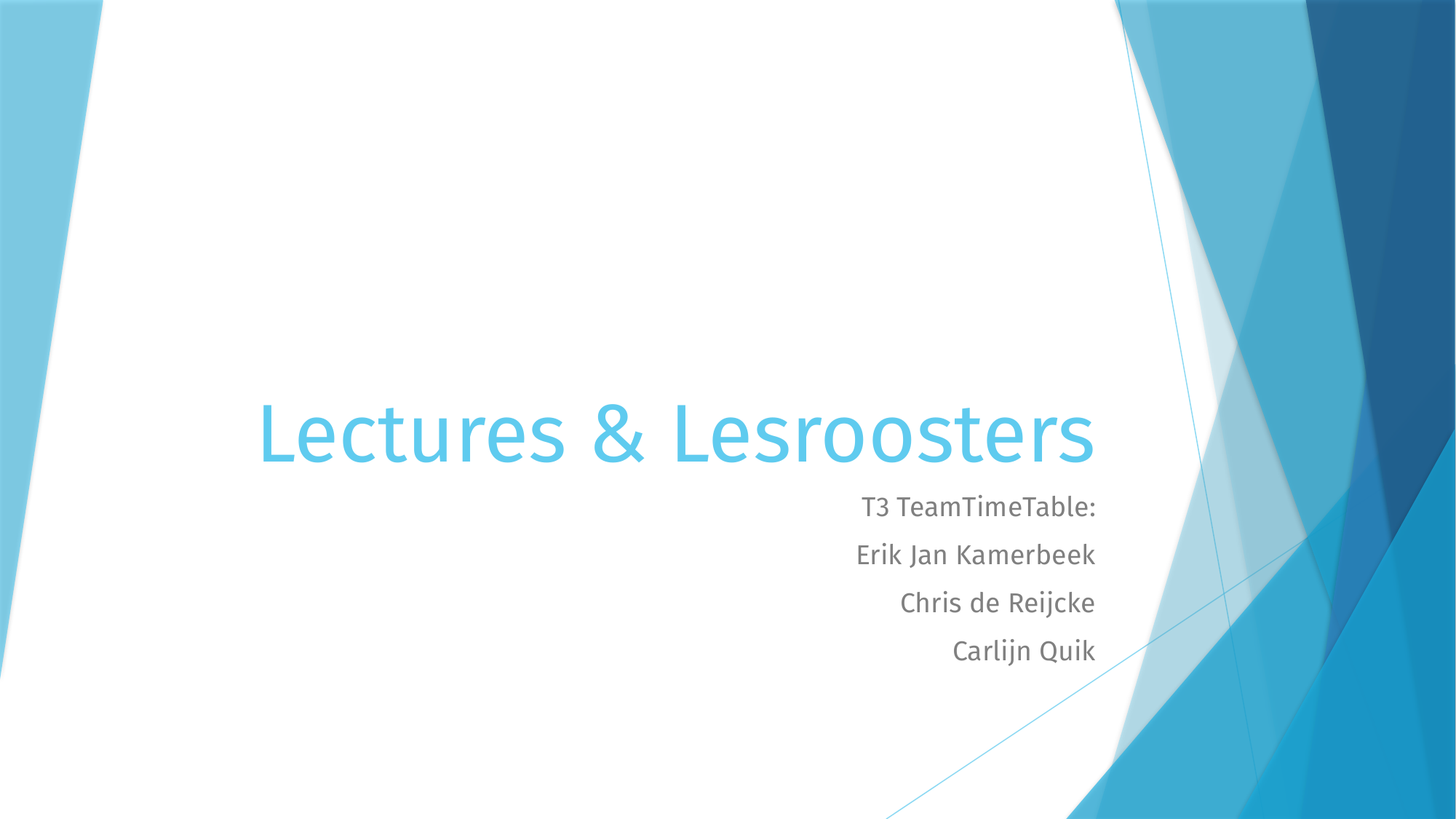

# Lectures & Lesroosters
T3 TeamTimeTable:
Erik Jan Kamerbeek
Chris de Reijcke
Carlijn Quik